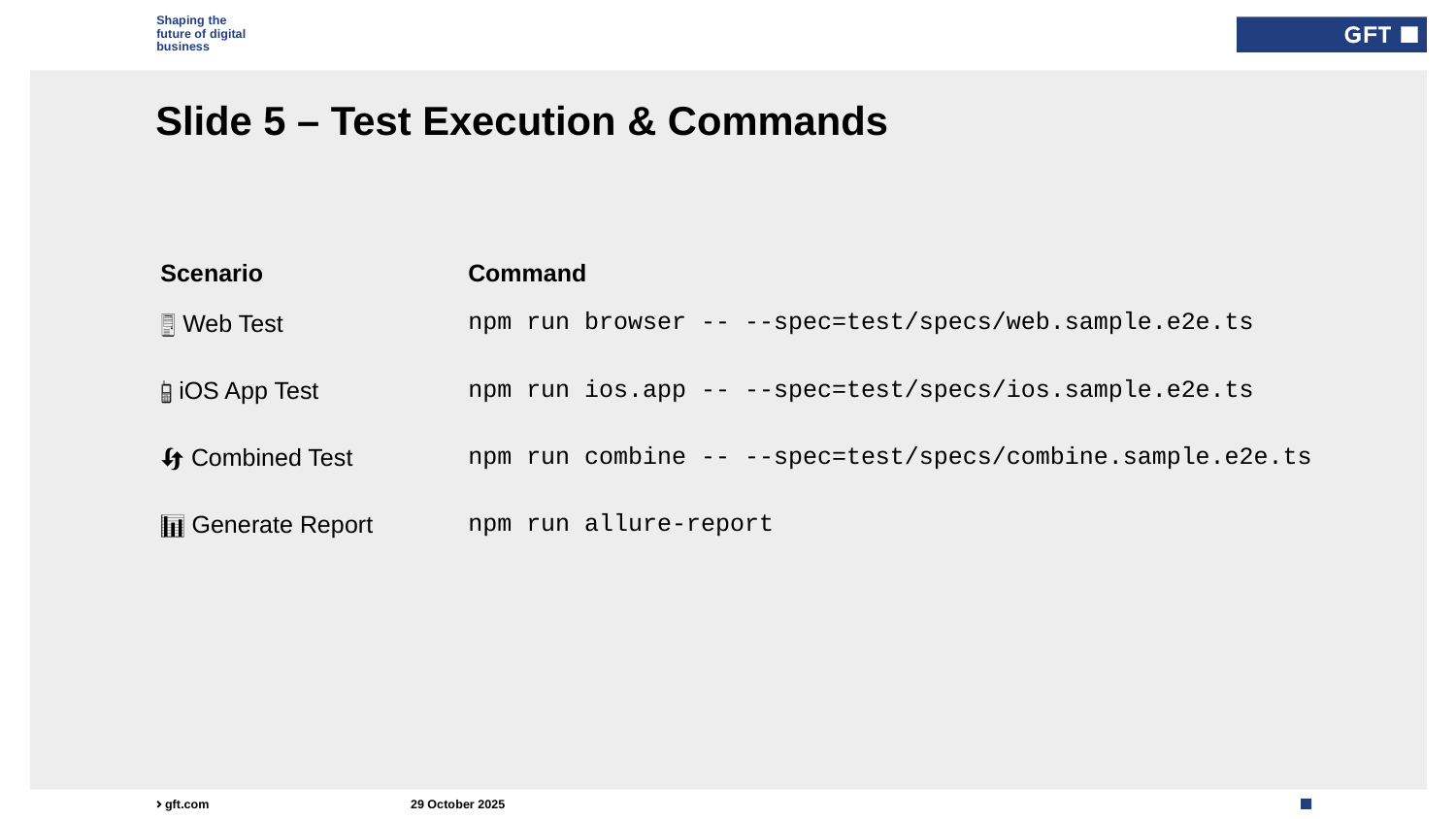

Type here if  add info needed  for every slide

# Slide 5 – Test Execution & Commands
| Scenario | Command |
| --- | --- |
| 🖥️ Web Test | npm run browser -- --spec=test/specs/web.sample.e2e.ts |
| 📱 iOS App Test | npm run ios.app -- --spec=test/specs/ios.sample.e2e.ts |
| 🔄 Combined Test | npm run combine -- --spec=test/specs/combine.sample.e2e.ts |
| 📊 Generate Report | npm run allure-report |
29 October 2025